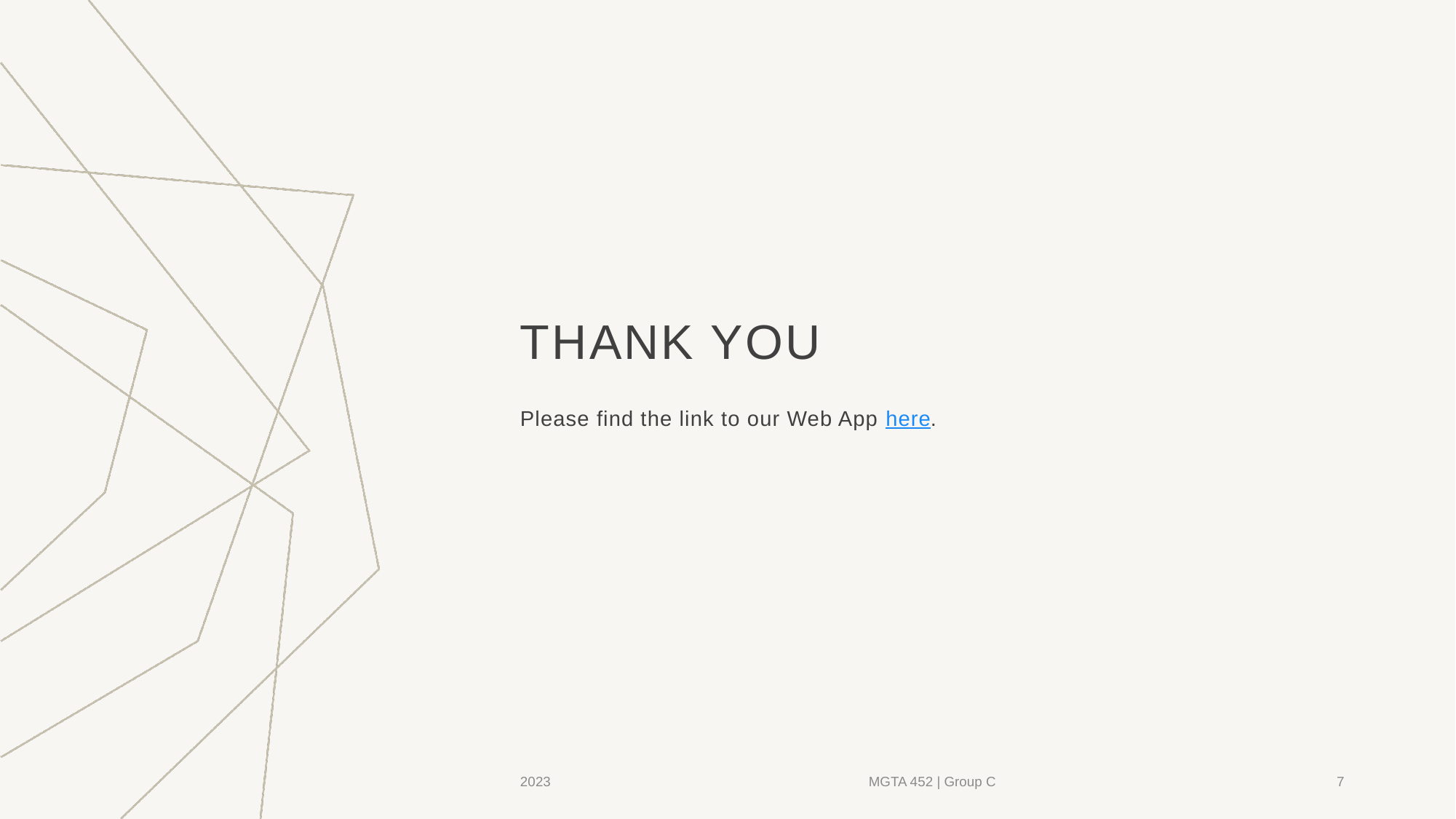

# THANK YOU
Please find the link to our Web App here.
2023
MGTA 452 | Group C
7